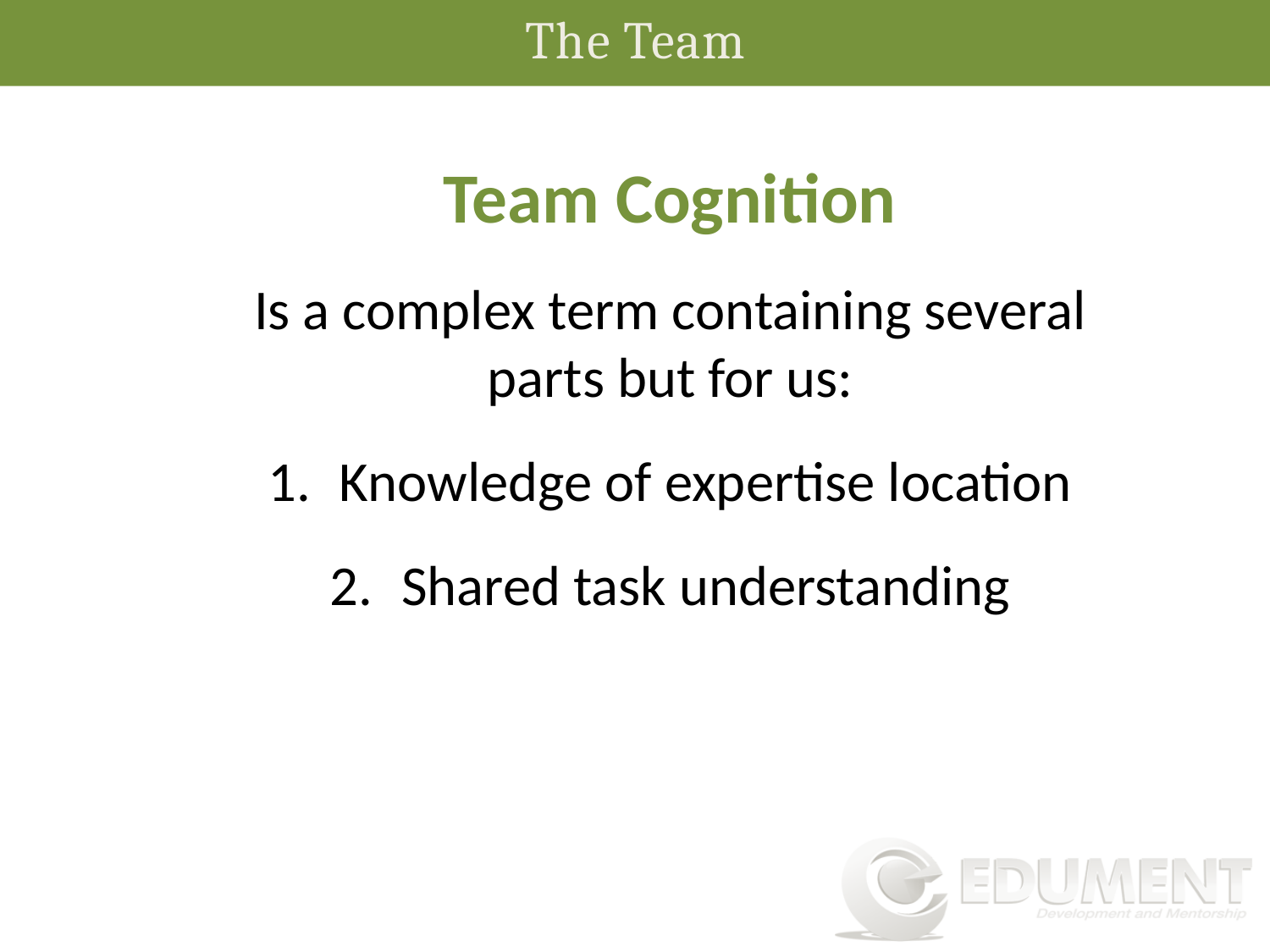

The Team
Team Cognition
Is a complex term containing several parts but for us:
Knowledge of expertise location
Shared task understanding